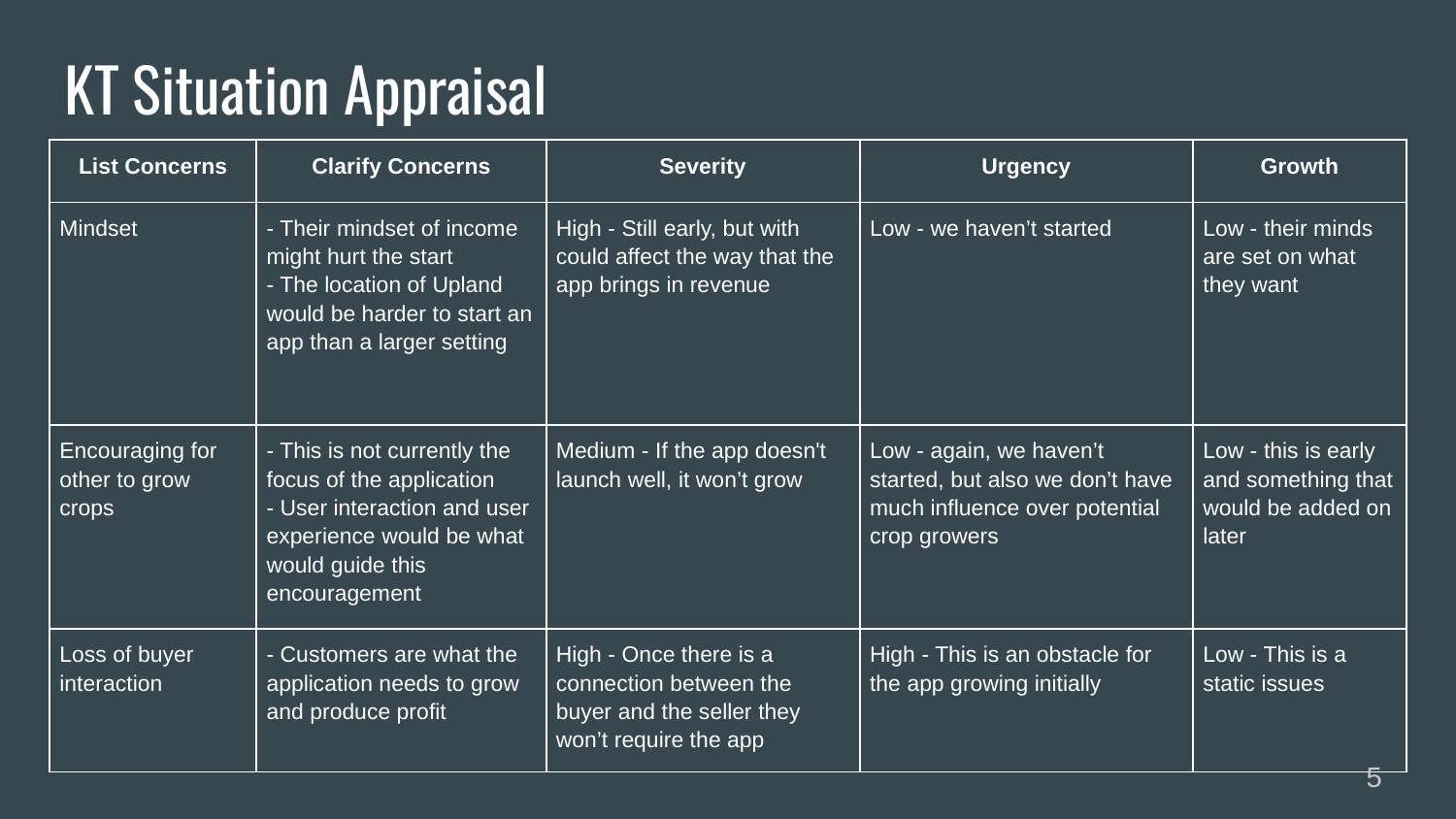

# KT Situation Appraisal
| List Concerns | Clarify Concerns | Severity | Urgency | Growth |
| --- | --- | --- | --- | --- |
| Mindset | - Their mindset of income might hurt the start - The location of Upland would be harder to start an app than a larger setting | High - Still early, but with could affect the way that the app brings in revenue | Low - we haven’t started | Low - their minds are set on what they want |
| Encouraging for other to grow crops | - This is not currently the focus of the application - User interaction and user experience would be what would guide this encouragement | Medium - If the app doesn't launch well, it won’t grow | Low - again, we haven’t started, but also we don’t have much influence over potential crop growers | Low - this is early and something that would be added on later |
| Loss of buyer interaction | - Customers are what the application needs to grow and produce profit | High - Once there is a connection between the buyer and the seller they won’t require the app | High - This is an obstacle for the app growing initially | Low - This is a static issues |
5